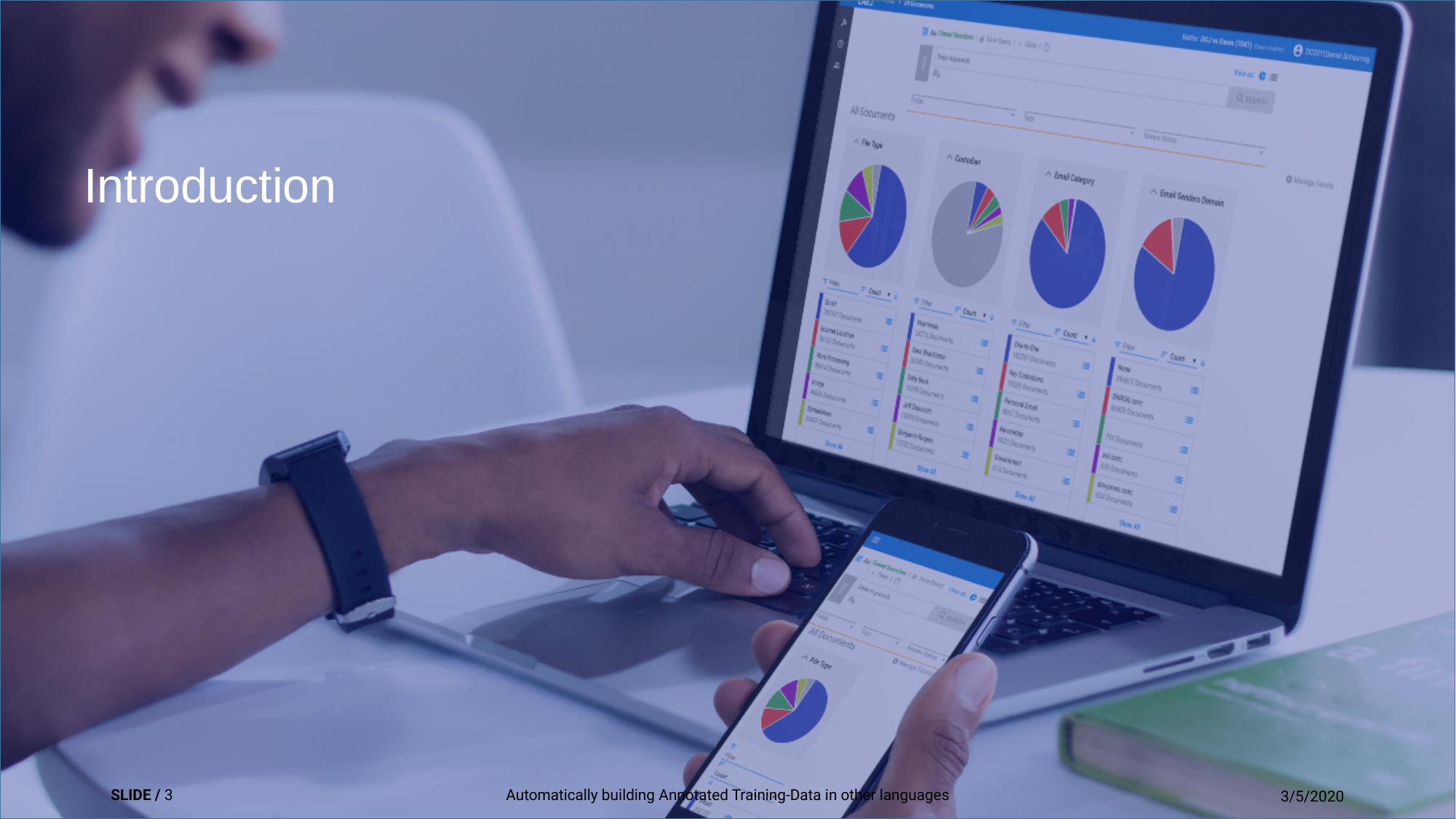

#
Introduction
SLIDE / 3
Automatically building Annotated Training-Data in other languages
3/5/2020